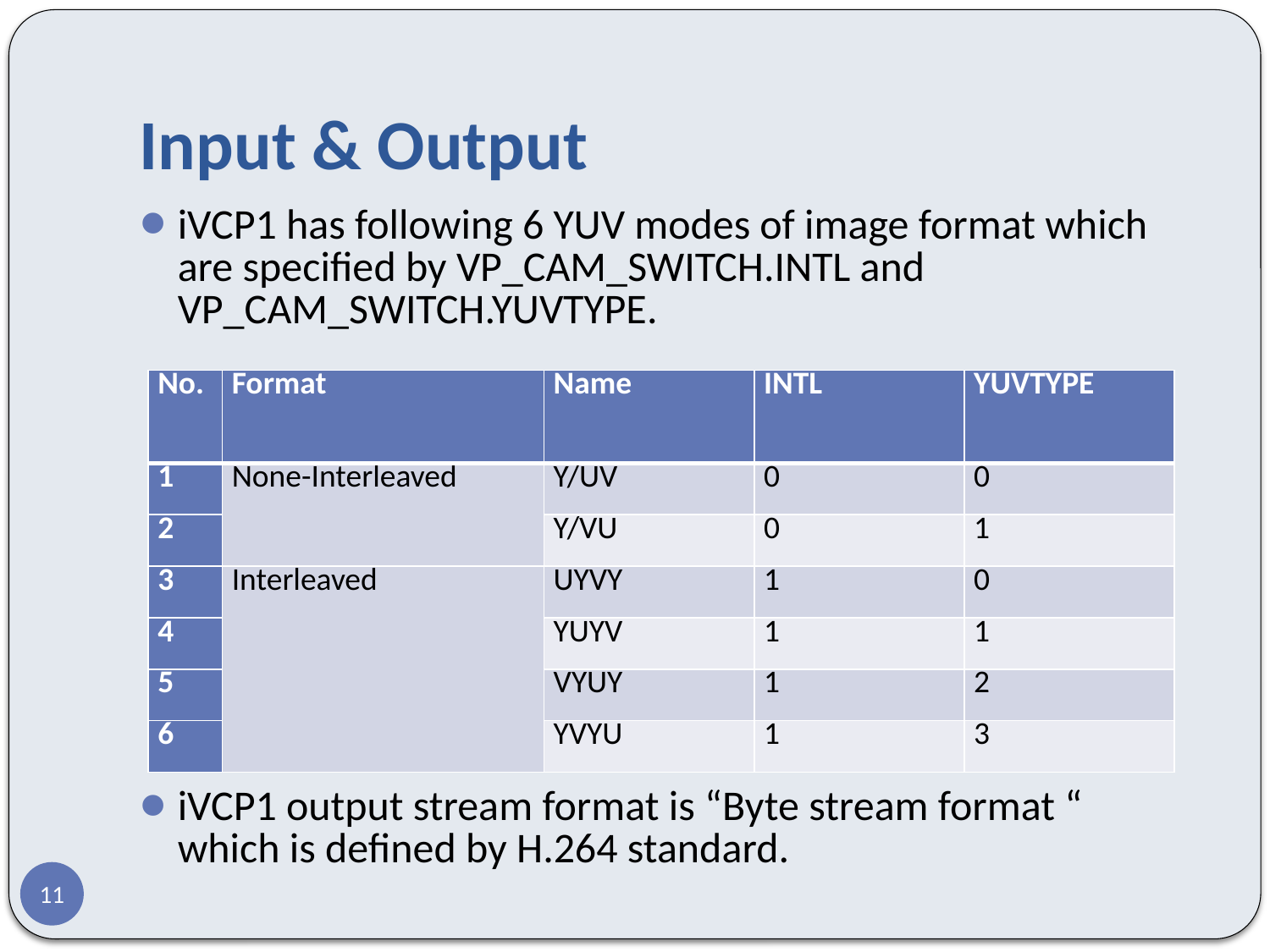

# Input & Output
iVCP1 has following 6 YUV modes of image format which are specified by VP_CAM_SWITCH.INTL and VP_CAM_SWITCH.YUVTYPE.
| No. | Format | Name | INTL | YUVTYPE |
| --- | --- | --- | --- | --- |
| 1 | None-Interleaved | Y/UV | 0 | 0 |
| 2 |  | Y/VU | 0 | 1 |
| 3 | Interleaved | UYVY | 1 | 0 |
| 4 |  | YUYV | 1 | 1 |
| 5 |  | VYUY | 1 | 2 |
| 6 |  | YVYU | 1 | 3 |
iVCP1 output stream format is “Byte stream format “ which is defined by H.264 standard.
11